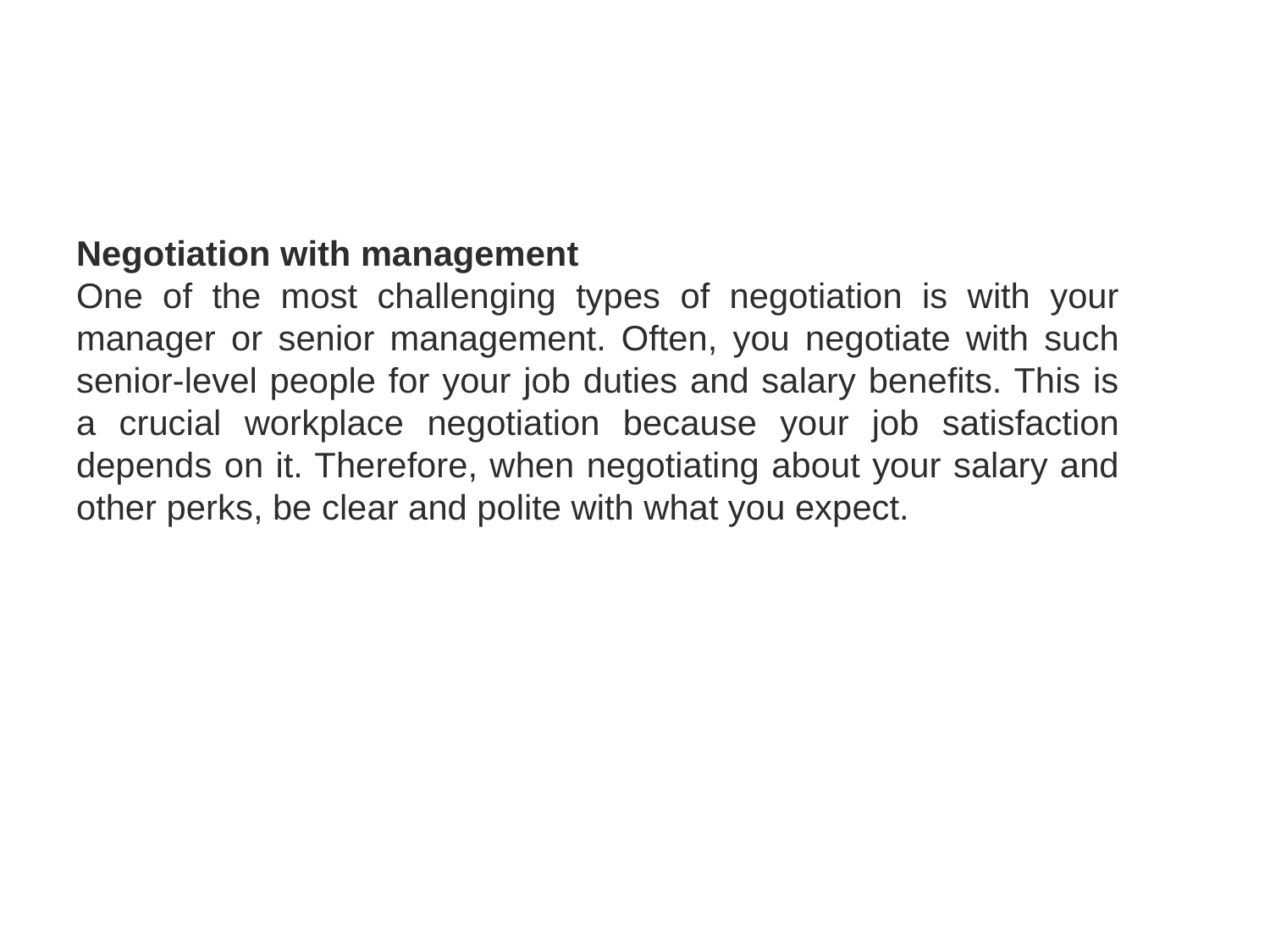

Negotiation with management
One of the most challenging types of negotiation is with your manager or senior management. Often, you negotiate with such senior-level people for your job duties and salary benefits. This is a crucial workplace negotiation because your job satisfaction depends on it. Therefore, when negotiating about your salary and other perks, be clear and polite with what you expect.